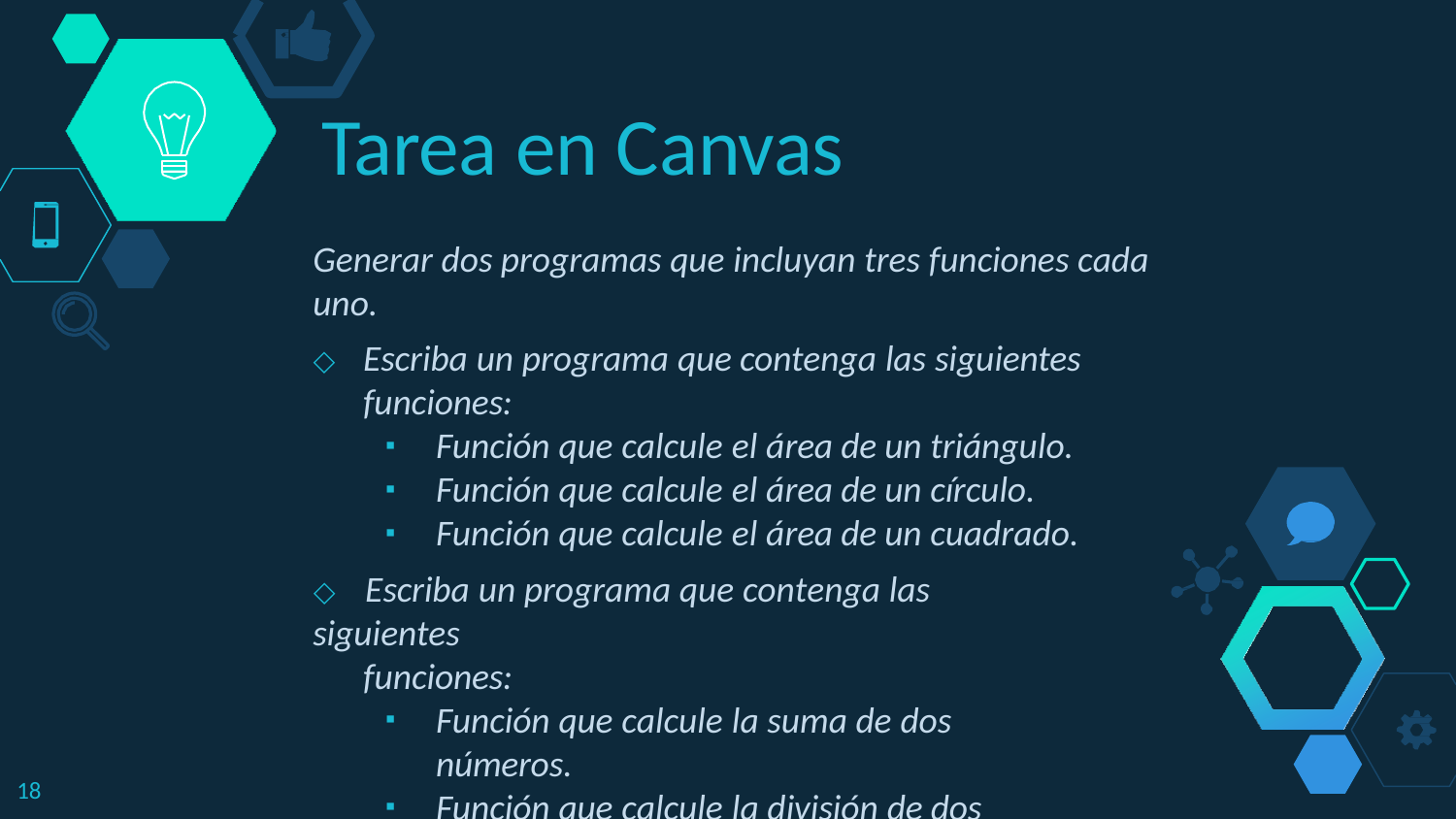

Tarea en Canvas

Generar dos programas que incluyan tres funciones cada
uno.

◇	Escriba un programa que contenga las siguientes funciones:
Función que calcule el área de un triángulo.
Función que calcule el área de un círculo.
Función que calcule el área de un cuadrado.

◇	Escriba un programa que contenga las siguientes
funciones:
Función que calcule la suma de dos números.
Función que calcule la división de dos números.
Función que calcule el residuo de una división.

18